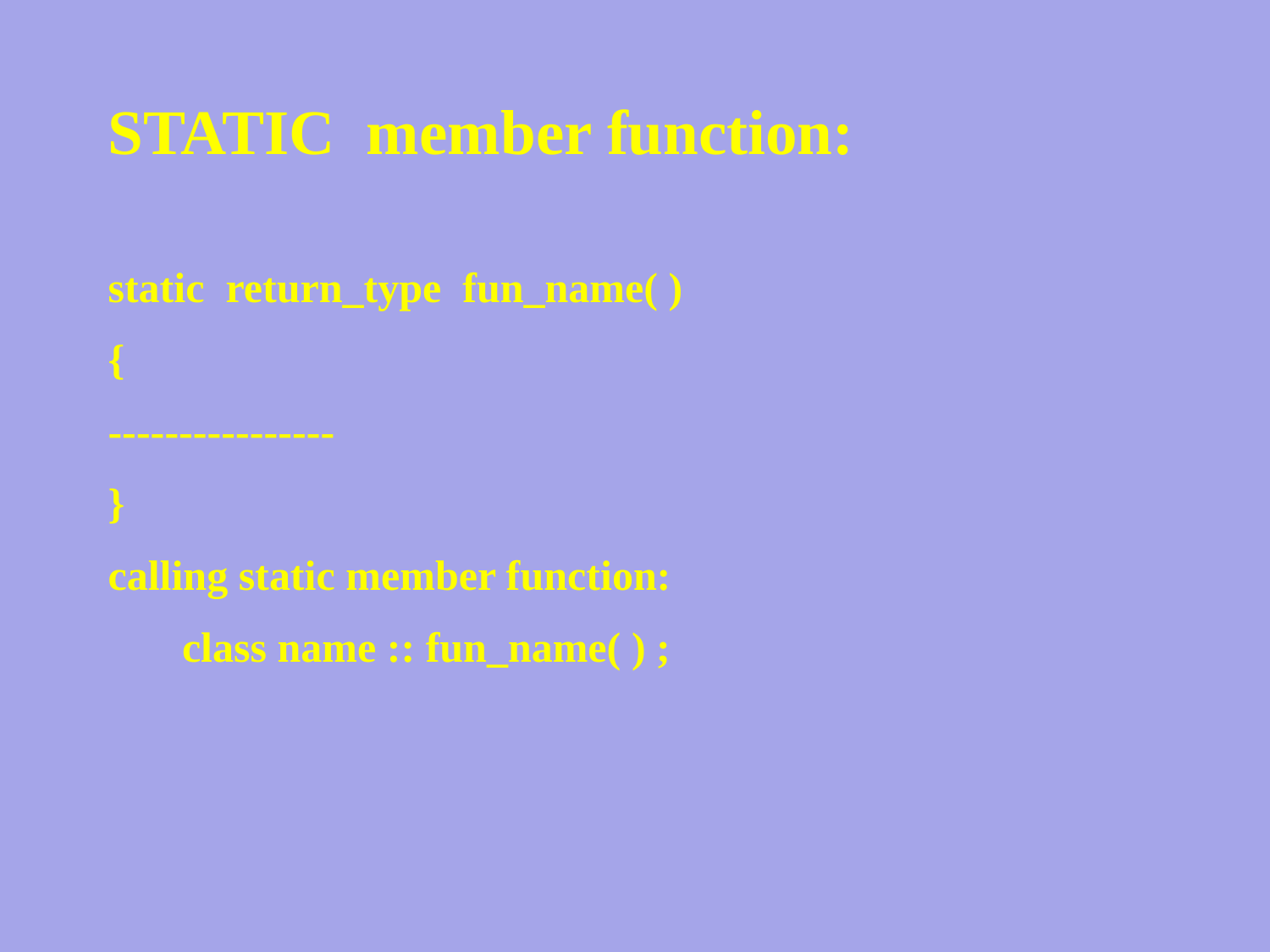

STATIC  member function:

static  return_type  fun_name( )
{
----------------
}
calling static member function:
       class name :: fun_name( ) ;